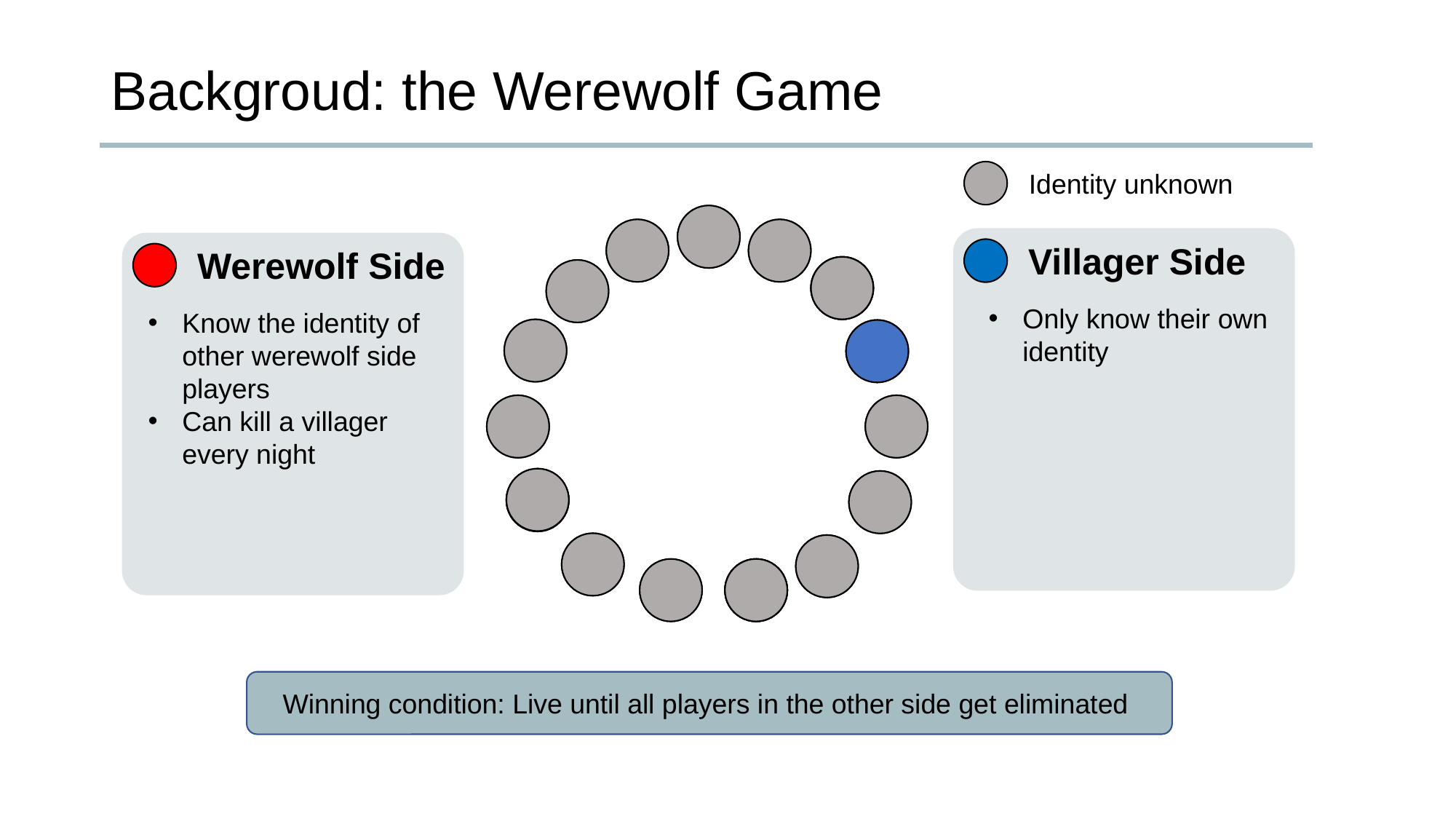

# Backgroud: the Werewolf Game
Identity unknown

Villager Side

Only know their own identity

Werewolf Side

Know the identity of other werewolf side players
Can kill a villager every night

Winning condition: Live until all players in the other side get eliminated